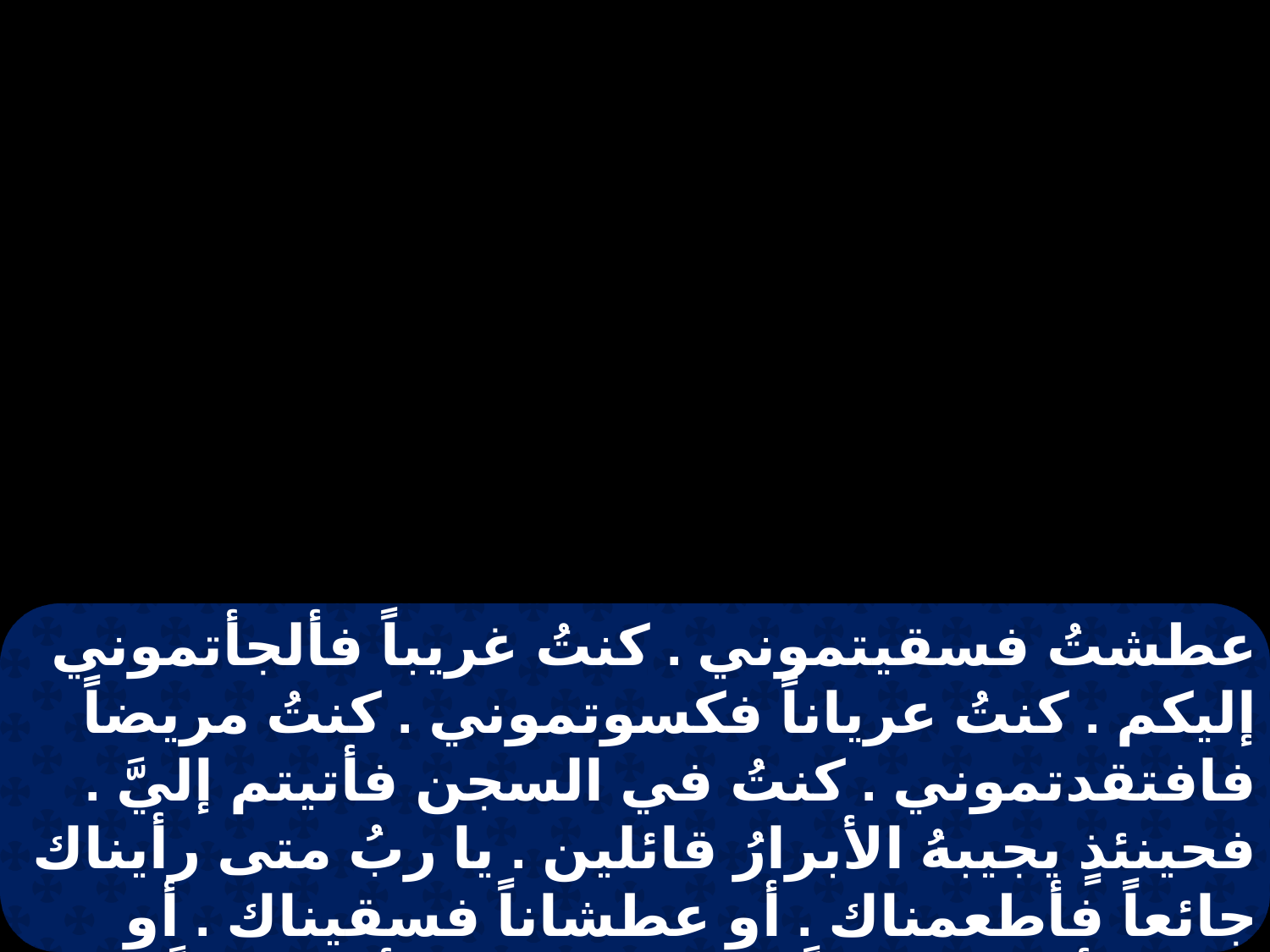

عطشتُ فسقيتموني . كنتُ غريباً فألجأتموني إليكم . كنتُ عرياناً فكسوتموني . كنتُ مريضاً فافتقدتموني . كنتُ في السجن فأتيتم إليَّ . فحينئذٍ يجيبهُ الأبرارُ قائلين . يا ربُ متى رأيناك جائعاً فأطعمناك . أو عطشاناً فسقيناك . أو متى رأيناك غريباً فقبلناك إلينا . أو عرياناً فكسوناك. أو متى رأيناك مريضاً أو موضوعاً في الحبس فأتينا إليكَ .